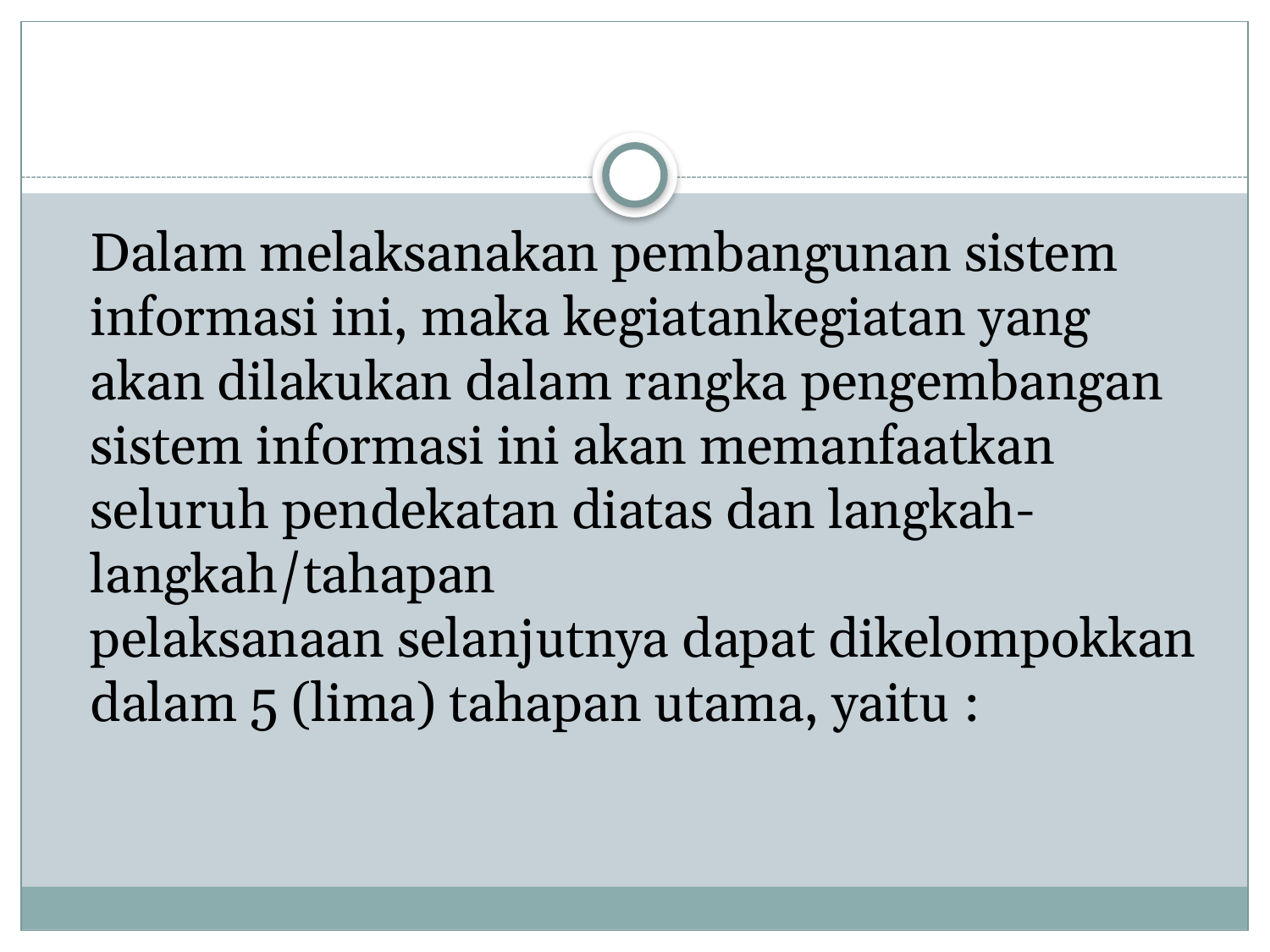

Dalam melaksanakan pembangunan sistem informasi ini, maka kegiatankegiatan yang akan dilakukan dalam rangka pengembangan sistem informasi ini akan memanfaatkan seluruh pendekatan diatas dan langkah-langkah/tahapan
pelaksanaan selanjutnya dapat dikelompokkan dalam 5 (lima) tahapan utama, yaitu :